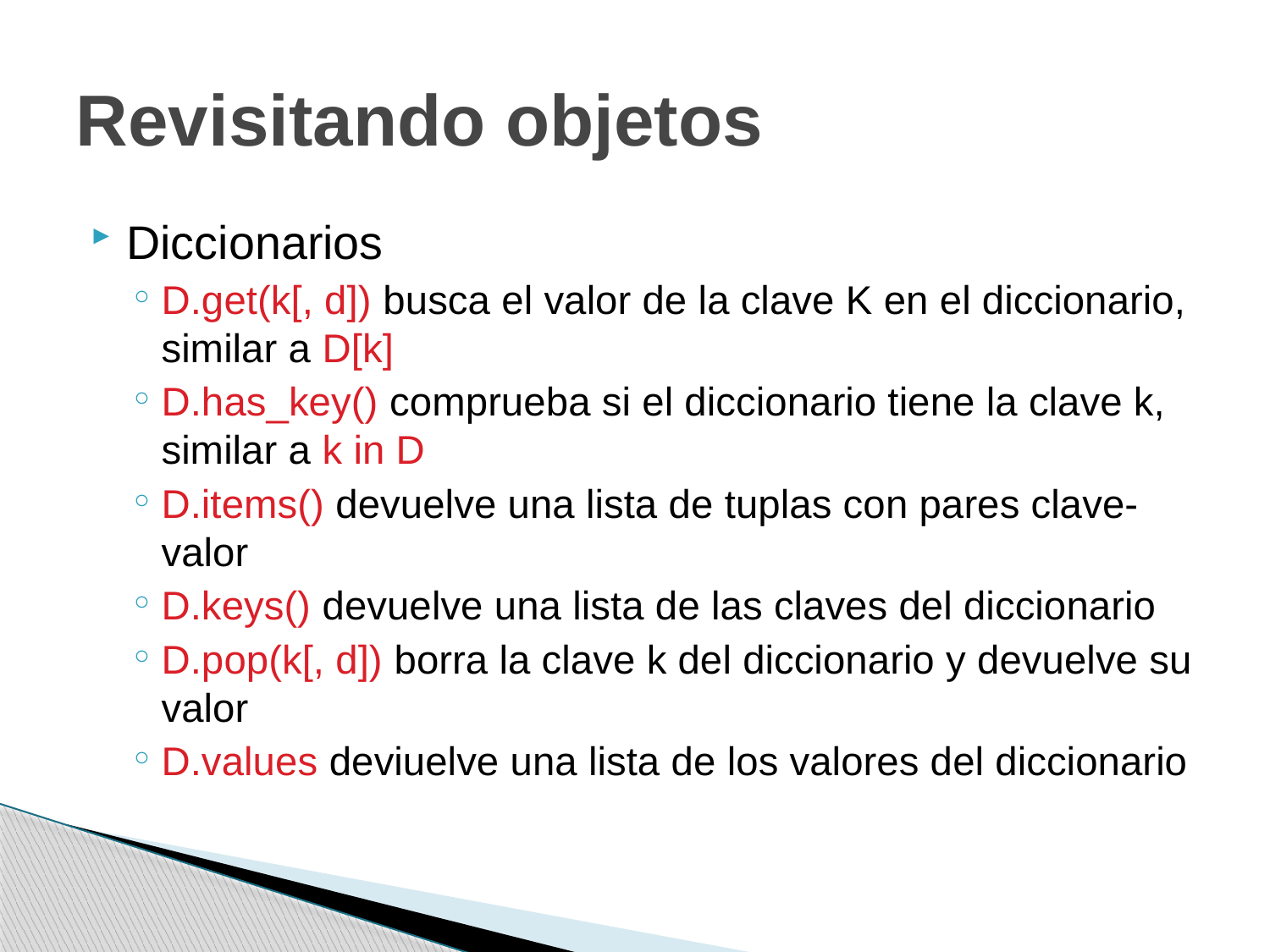

# Revisitando objetos
Diccionarios
D.get(k[, d]) busca el valor de la clave K en el diccionario, similar a D[k]
D.has_key() comprueba si el diccionario tiene la clave k, similar a k in D
D.items() devuelve una lista de tuplas con pares clave-valor
D.keys() devuelve una lista de las claves del diccionario
D.pop(k[, d]) borra la clave k del diccionario y devuelve su valor
D.values deviuelve una lista de los valores del diccionario